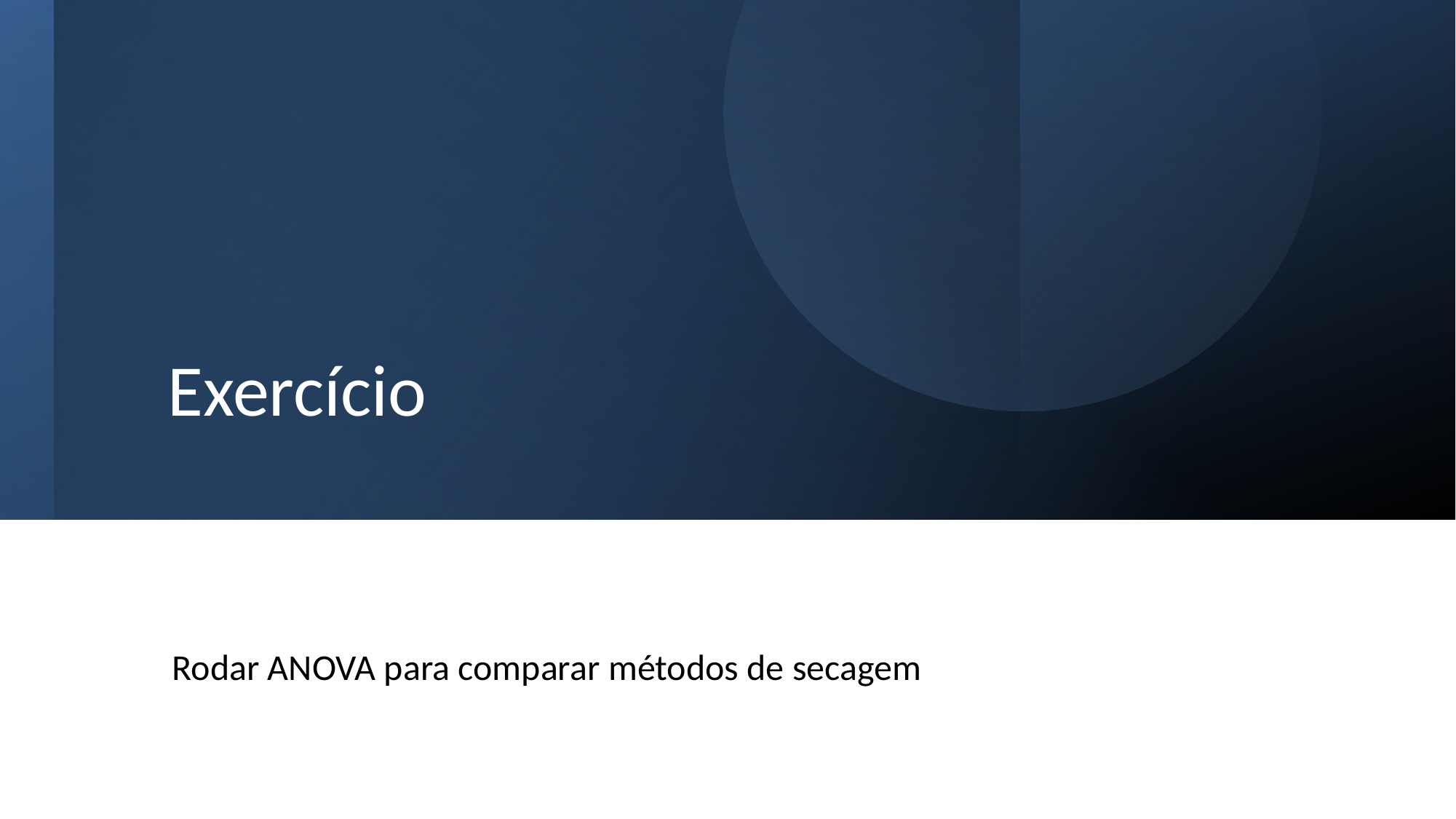

# Exercício
Rodar ANOVA para comparar métodos de secagem